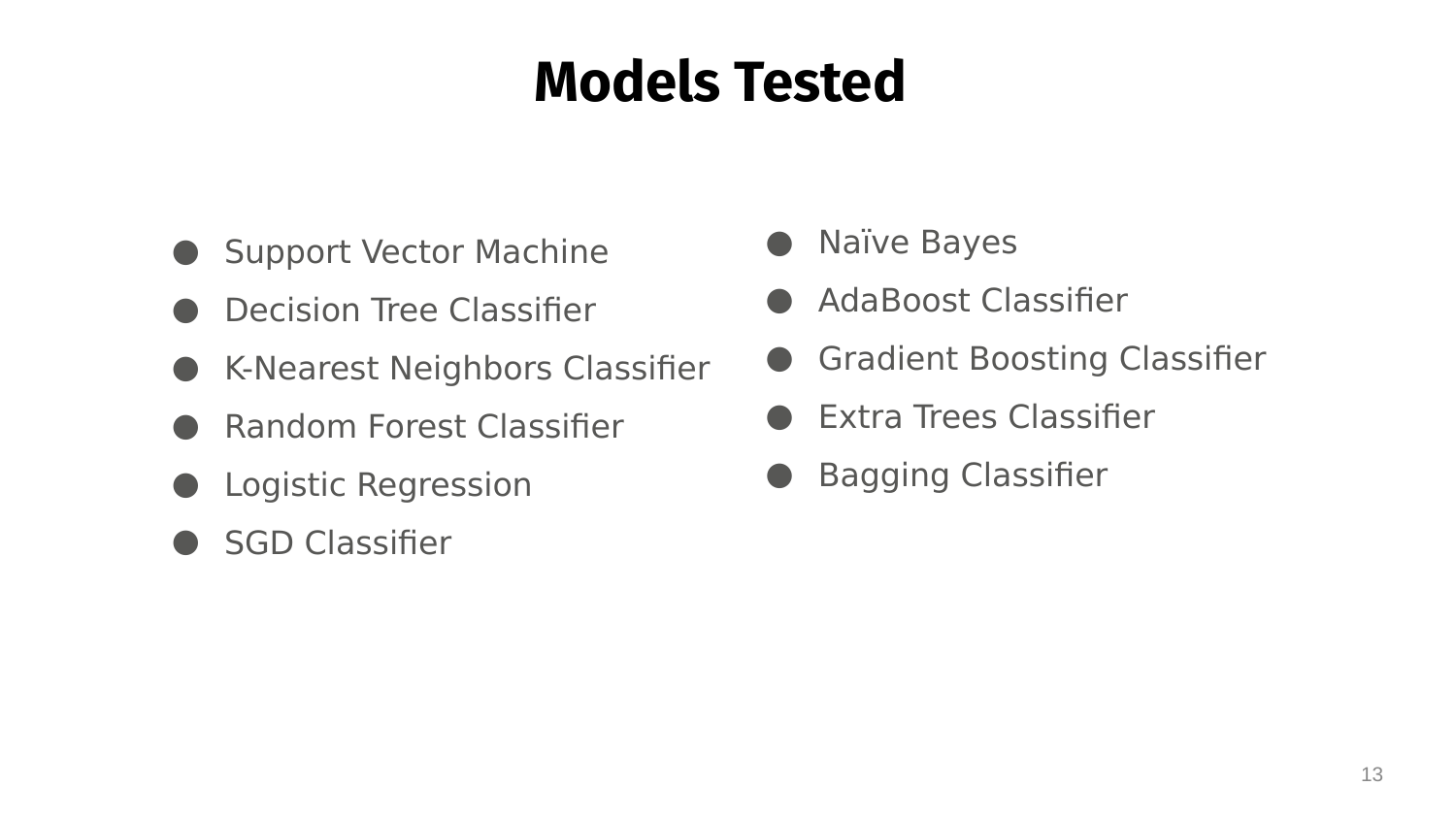

# Models Tested

Support Vector Machine
Decision Tree Classifier
K-Nearest Neighbors Classifier
Random Forest Classifier
Logistic Regression
SGD Classifier

Naïve Bayes
AdaBoost Classifier
Gradient Boosting Classifier
Extra Trees Classifier
Bagging Classifier

13